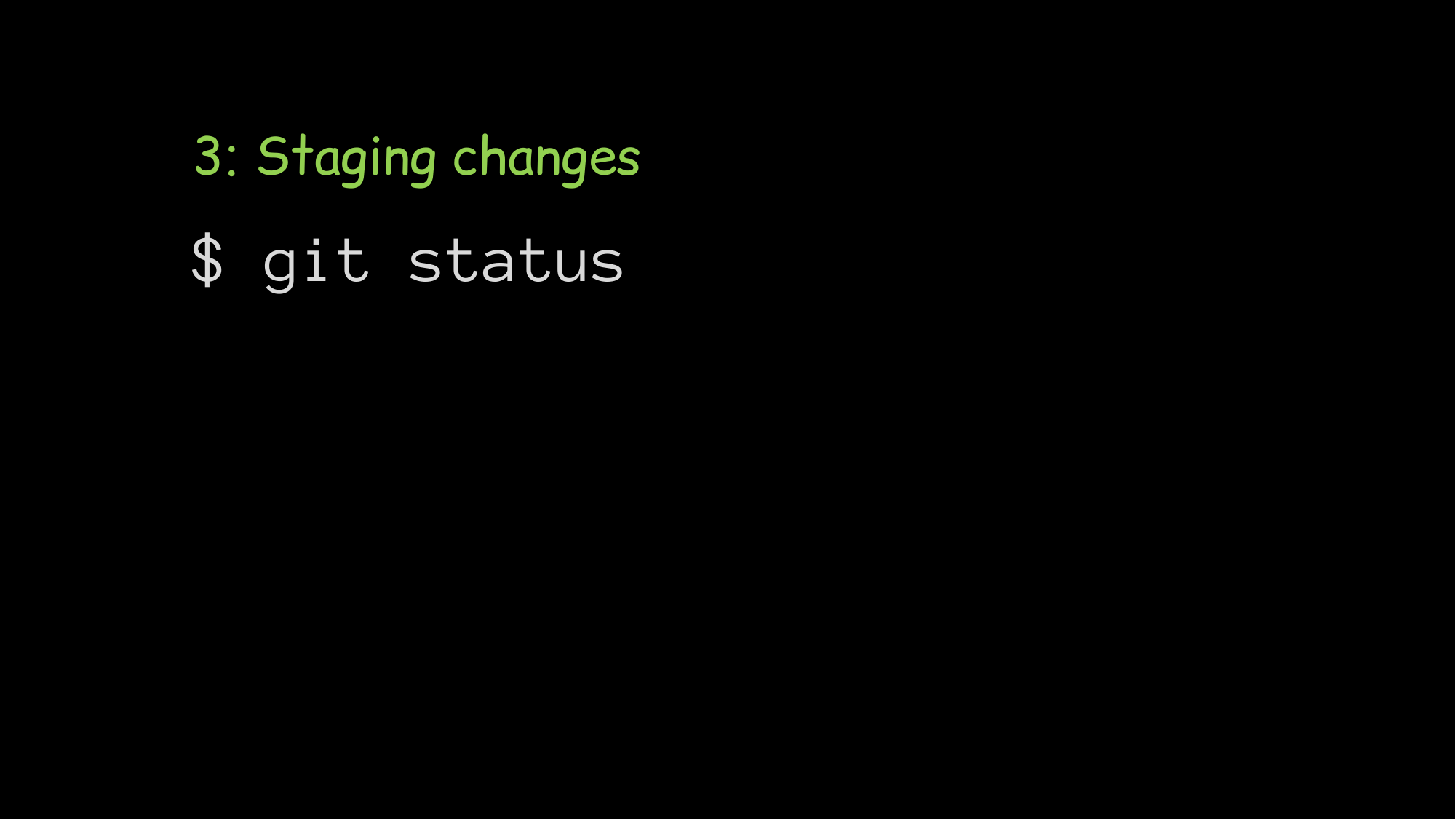

# 3: Staging changes
$ git status